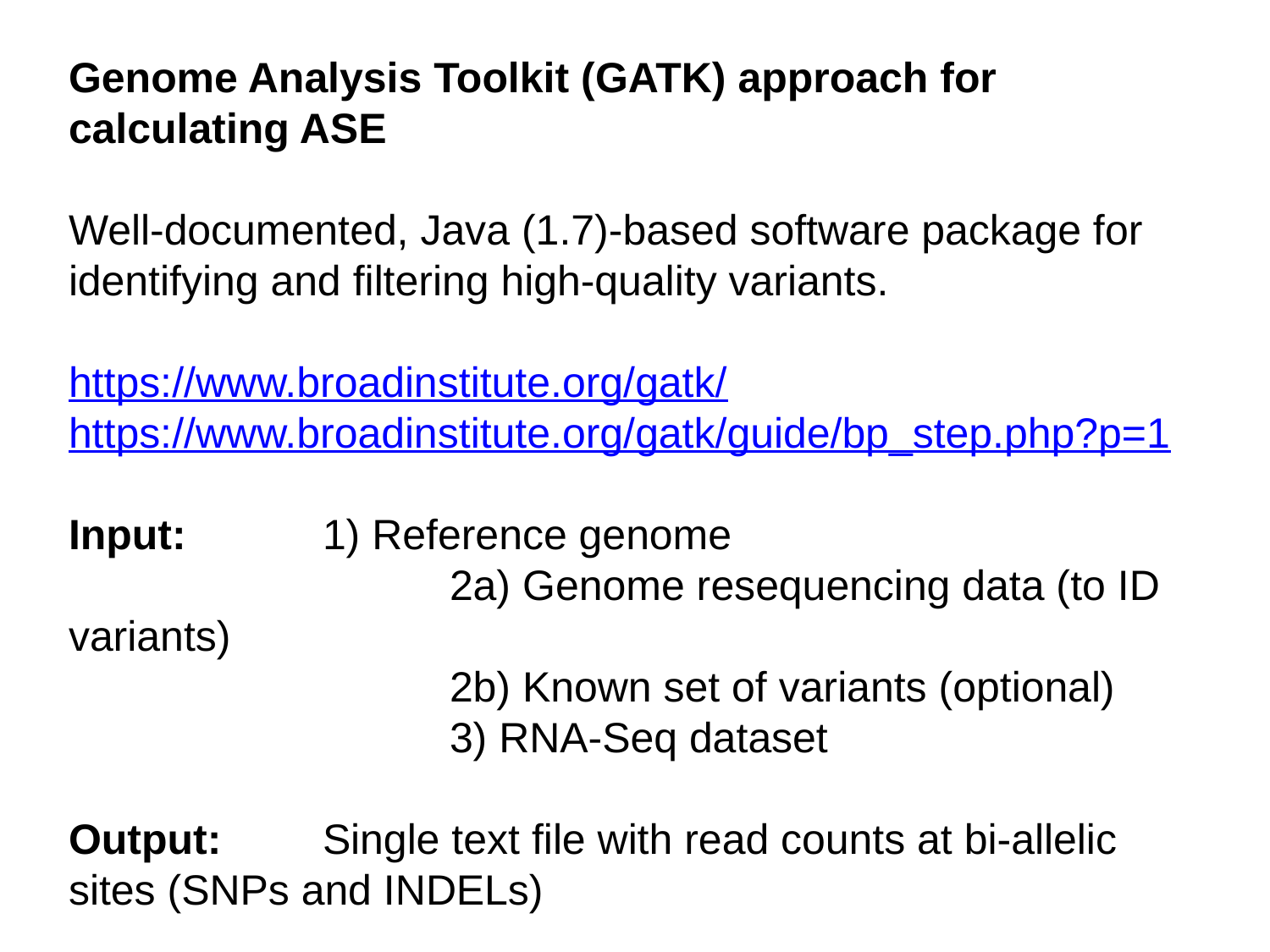

Genome Analysis Toolkit (GATK) approach for calculating ASE

Well-documented, Java (1.7)-based software package for identifying and filtering high-quality variants.

https://www.broadinstitute.org/gatk/
https://www.broadinstitute.org/gatk/guide/bp_step.php?p=1

Input:		1) Reference genome
			2a) Genome resequencing data (to ID variants)
			2b) Known set of variants (optional)
			3) RNA-Seq dataset

Output:	Single text file with read counts at bi-allelic sites (SNPs and INDELs)